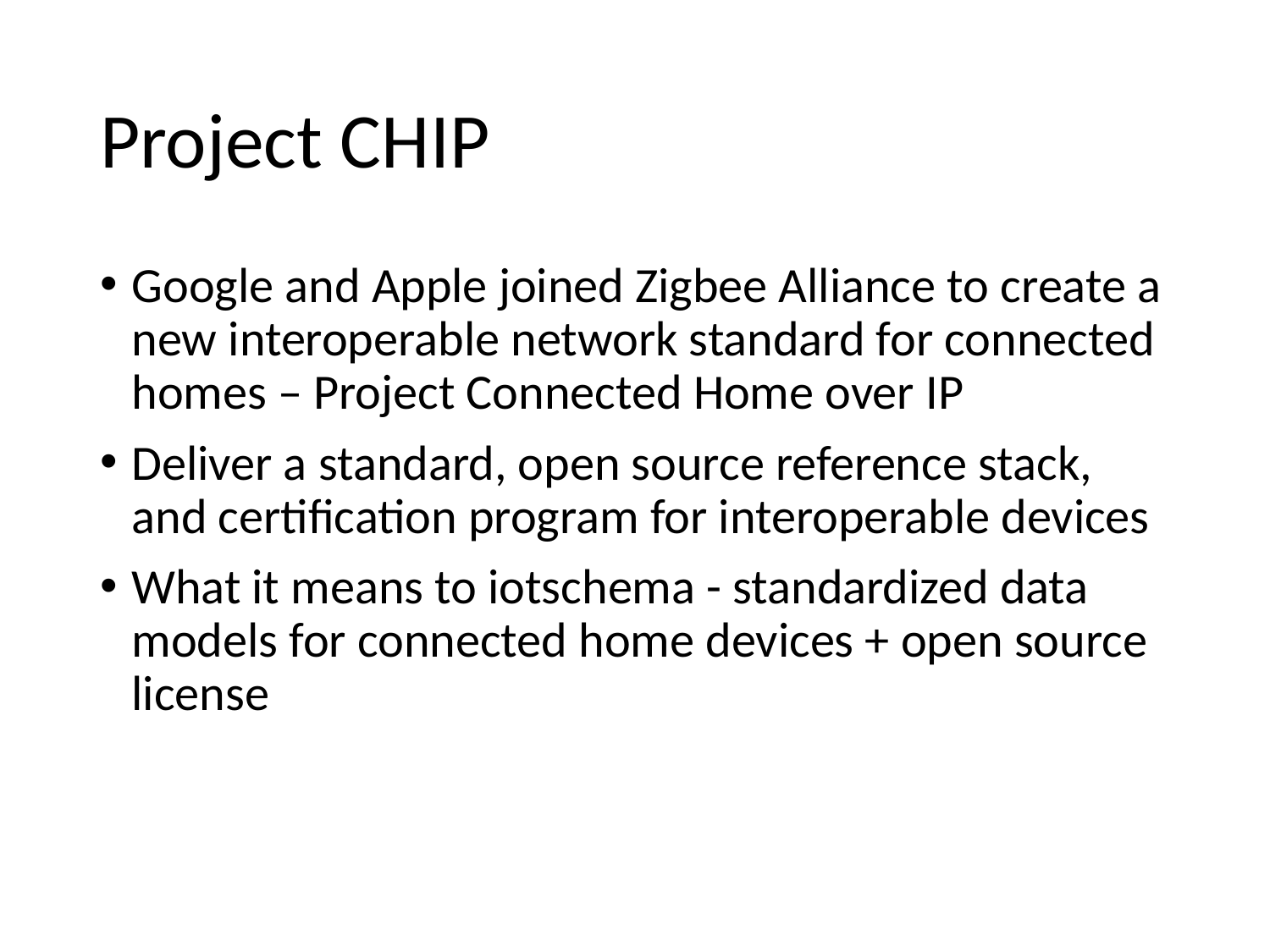

# Project CHIP
Google and Apple joined Zigbee Alliance to create a new interoperable network standard for connected homes – Project Connected Home over IP
Deliver a standard, open source reference stack, and certification program for interoperable devices
What it means to iotschema - standardized data models for connected home devices + open source license